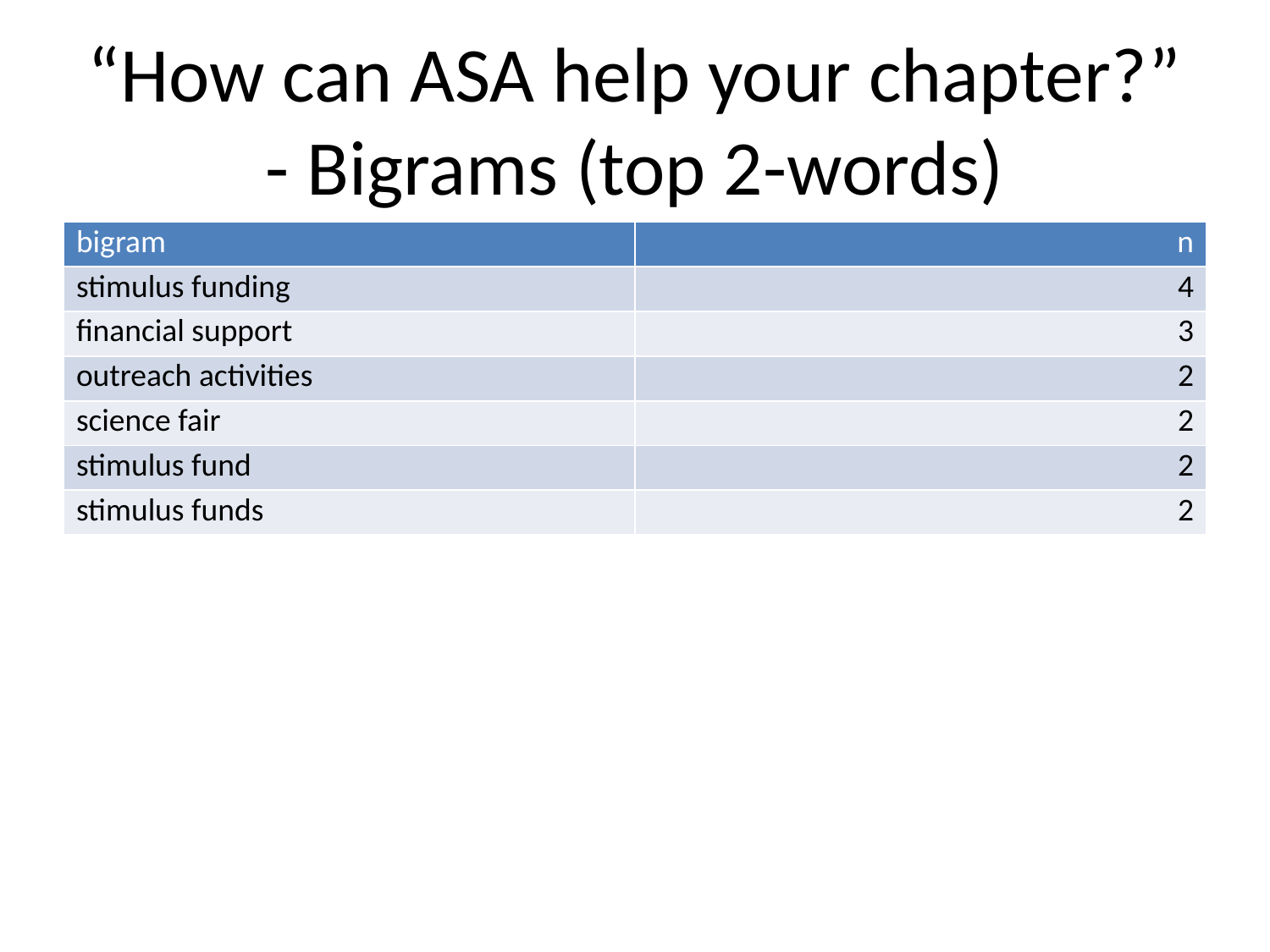

# “How can ASA help your chapter?” - Bigrams (top 2-words)
| bigram | n |
| --- | --- |
| stimulus funding | 4 |
| financial support | 3 |
| outreach activities | 2 |
| science fair | 2 |
| stimulus fund | 2 |
| stimulus funds | 2 |